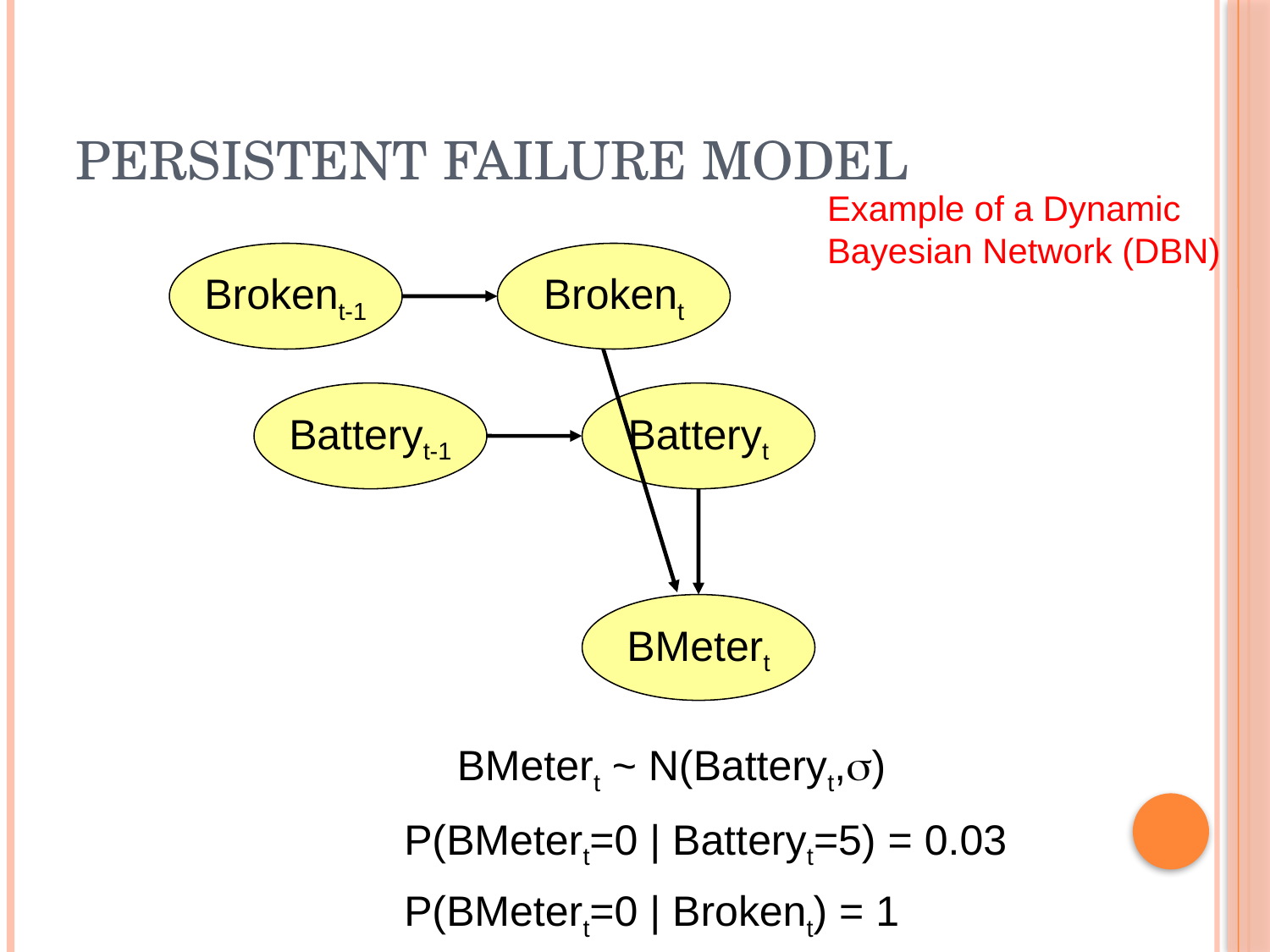

# Persistent Failure Model
Example of a Dynamic Bayesian Network (DBN)

Brokent-1
Brokent

Batteryt-1
Batteryt

BMetert
BMetert ~ N(Batteryt,σ)
P(BMetert=0 | Batteryt=5) = 0.03
P(BMetert=0 | Brokent) = 1